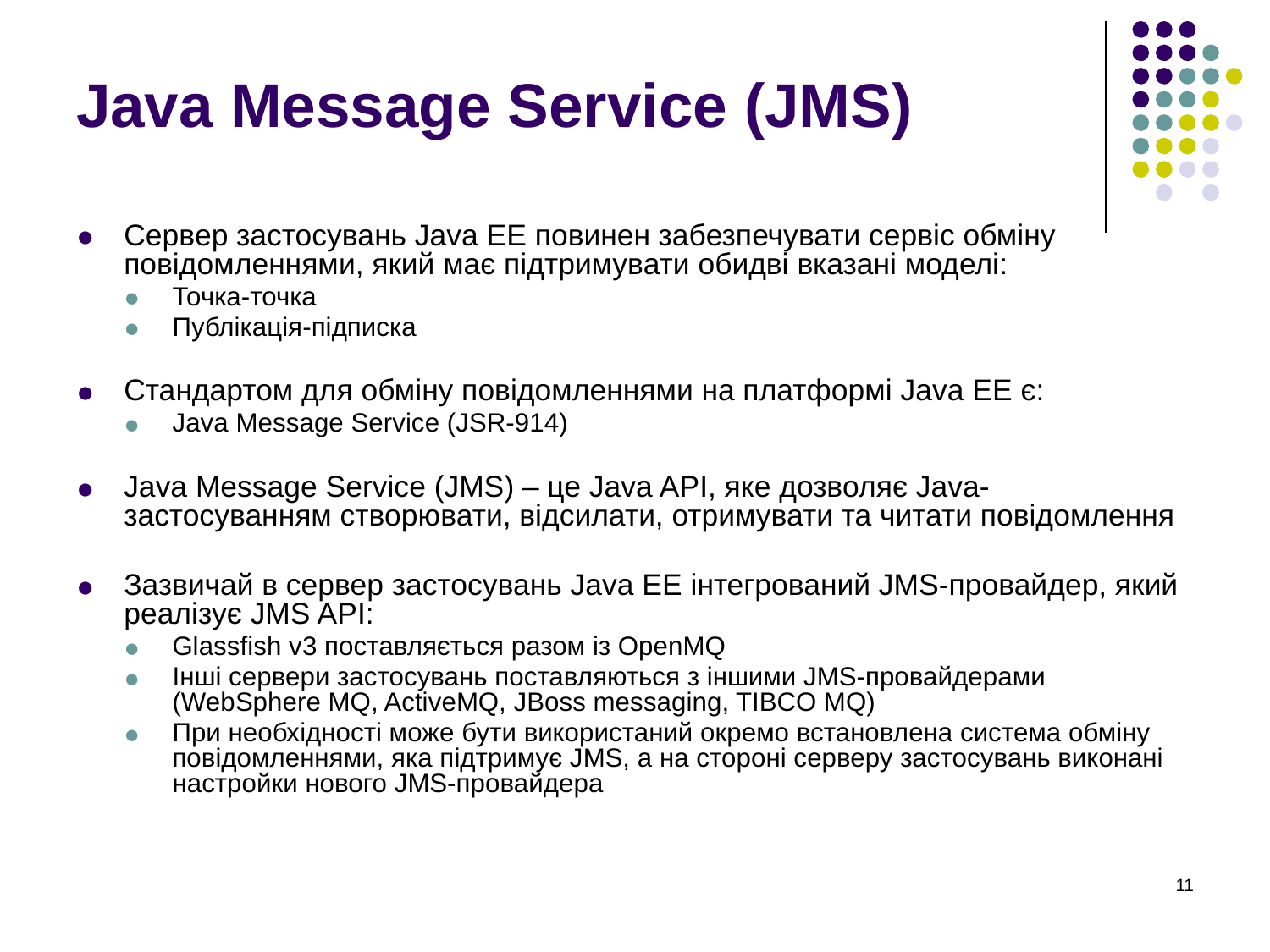

# Java Message Service (JMS)
Сервер застосувань Java EE повинен забезпечувати сервіс обміну повідомленнями, який має підтримувати обидві вказані моделі:
Точка-точка
Публікація-підписка

Стандартом для обміну повідомленнями на платформі Java EE є:
Java Message Service (JSR-914)

Java Message Service (JMS) – це Java API, яке дозволяє Java-застосуванням створювати, відсилати, отримувати та читати повідомлення

Зазвичай в сервер застосувань Java EE інтегрований JMS-провайдер, який  реалізує JMS API:
Glassfish v3 поставляється разом із OpenMQ
Інші сервери застосувань поставляються з іншими JMS-провайдерами (WebSphere MQ, ActiveMQ, JBoss messaging, TIBCO MQ)
При необхідності може бути використаний окремо встановлена система обміну повідомленнями, яка підтримує JMS, а на стороні серверу застосувань виконані настройки нового JMS-провайдера
11